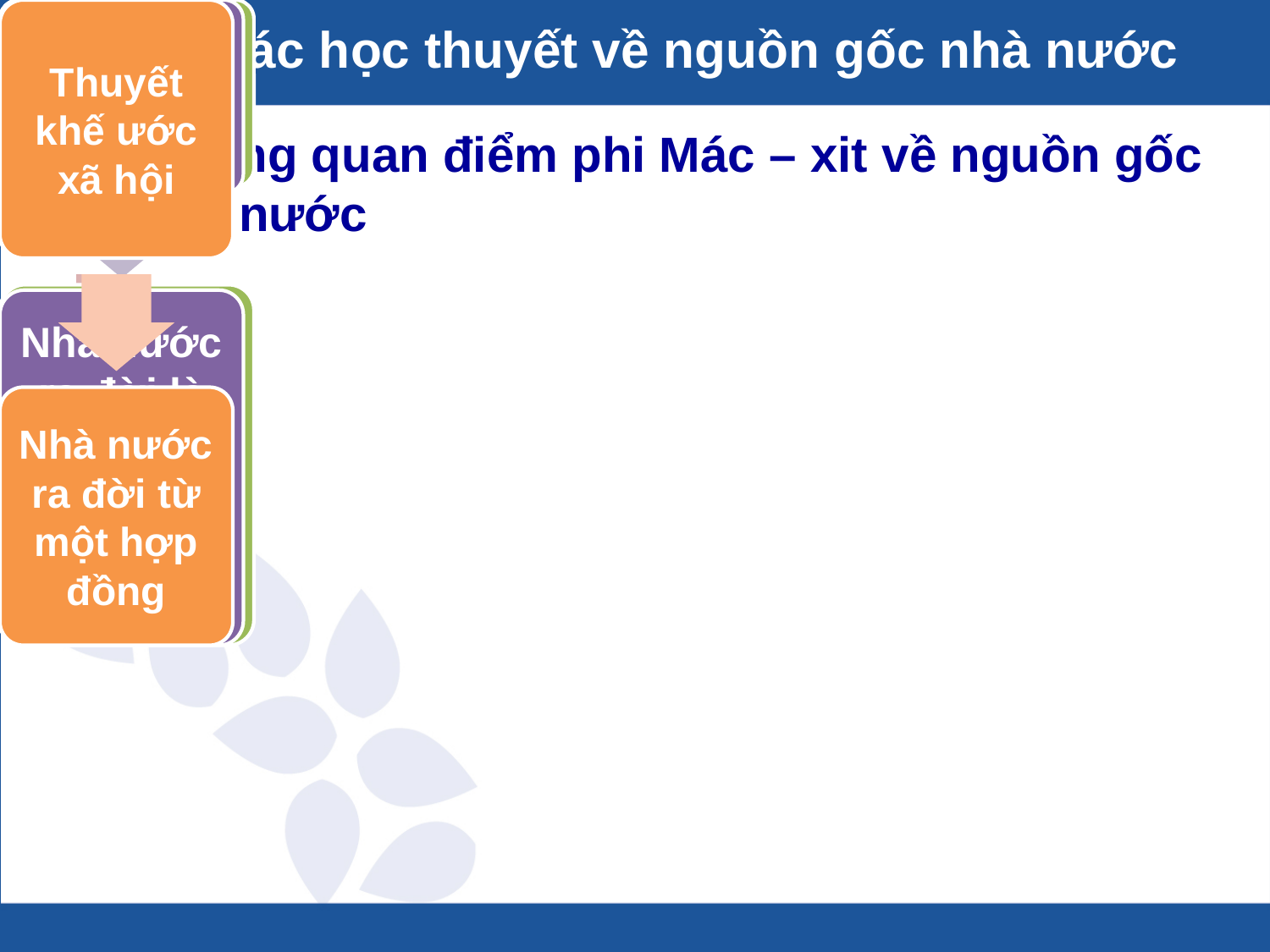

# 1. 1 Các học thuyết về nguồn gốc nhà nước
1.1.1 Những quan điểm phi Mác – xit về nguồn gốc Nhà nước

Thuyết thần quyền

Nhà nước do thượng đế sáng tạo
Thuyết gia trưởng

Nhà nước kết quả của sự phát triển gia đình
Thuyết khế ước xã hội

Nhà nước ra đời từ một hợp đồng
Thuyết bạo lực

Nhà nước ra đời là kết quả của việc sử dụng bạo lực
8